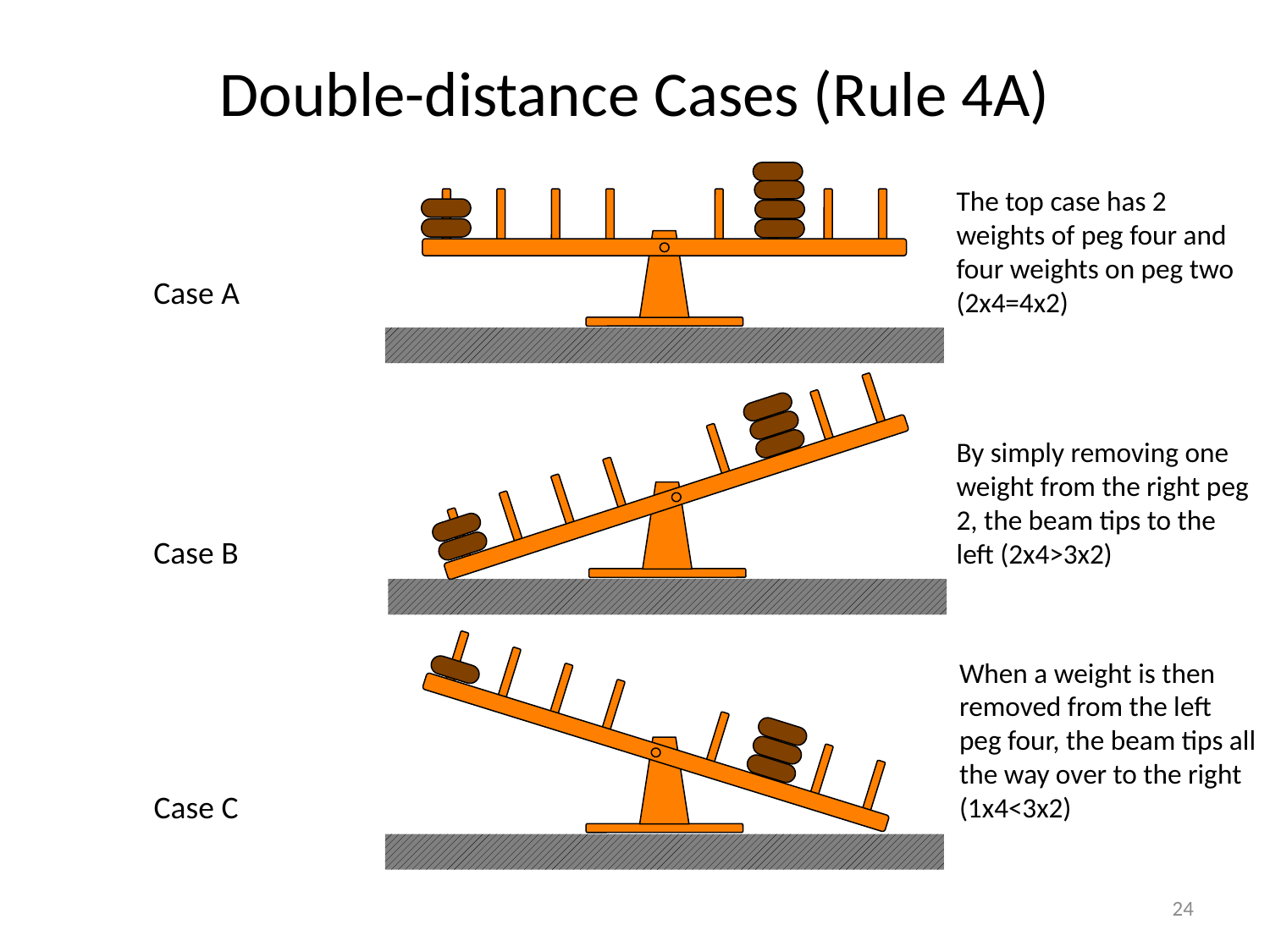

# Double-distance Cases (Rule 4A)

The top case has 2 weights of peg four and four weights on peg two (2x4=4x2)
Case A
By simply removing one weight from the right peg 2, the beam tips to the left (2x4>3x2)

Case B
When a weight is then removed from the left peg four, the beam tips all the way over to the right (1x4<3x2)

Case C
24